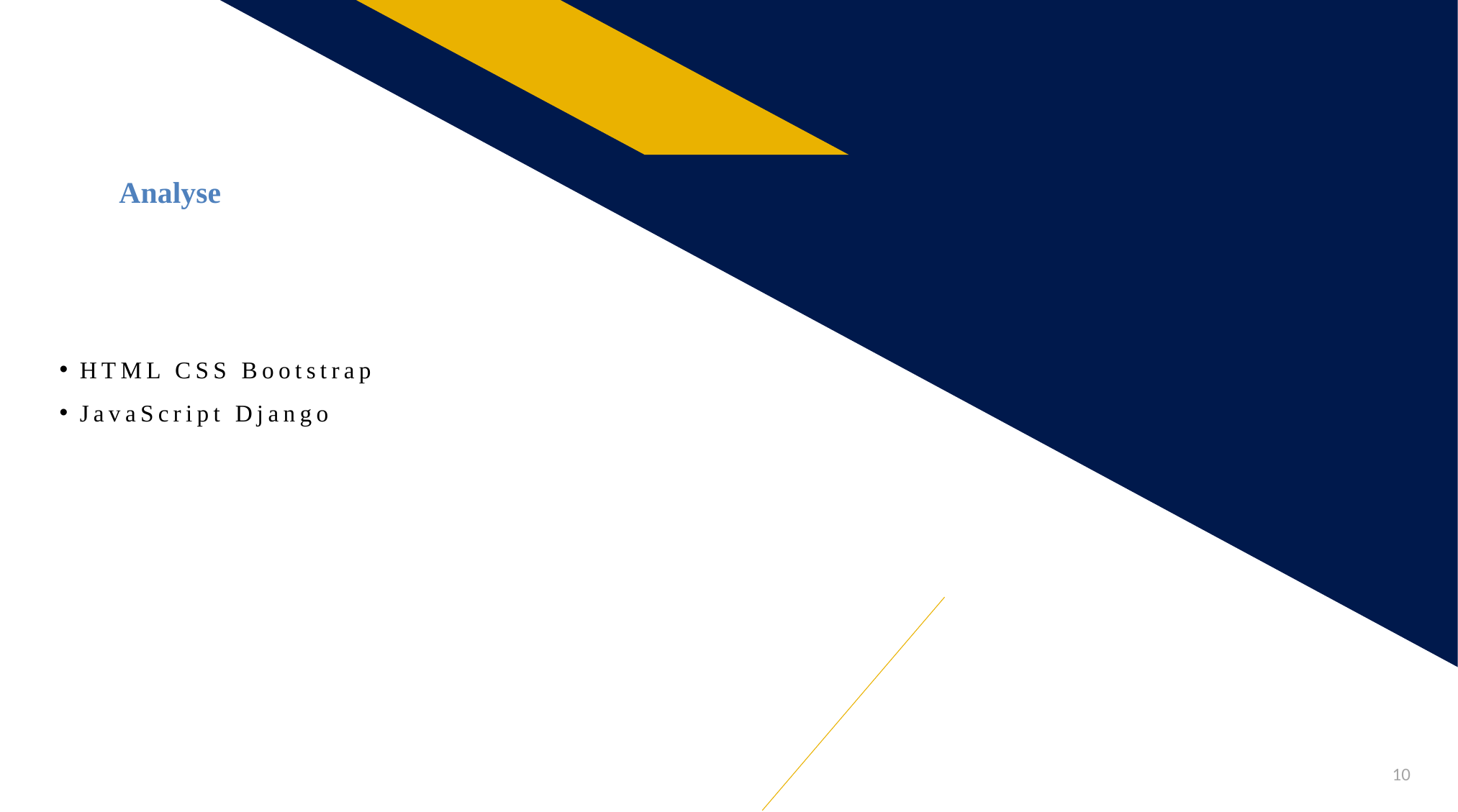

Analyse
HTML CSS Bootstrap
JavaScript Django
10